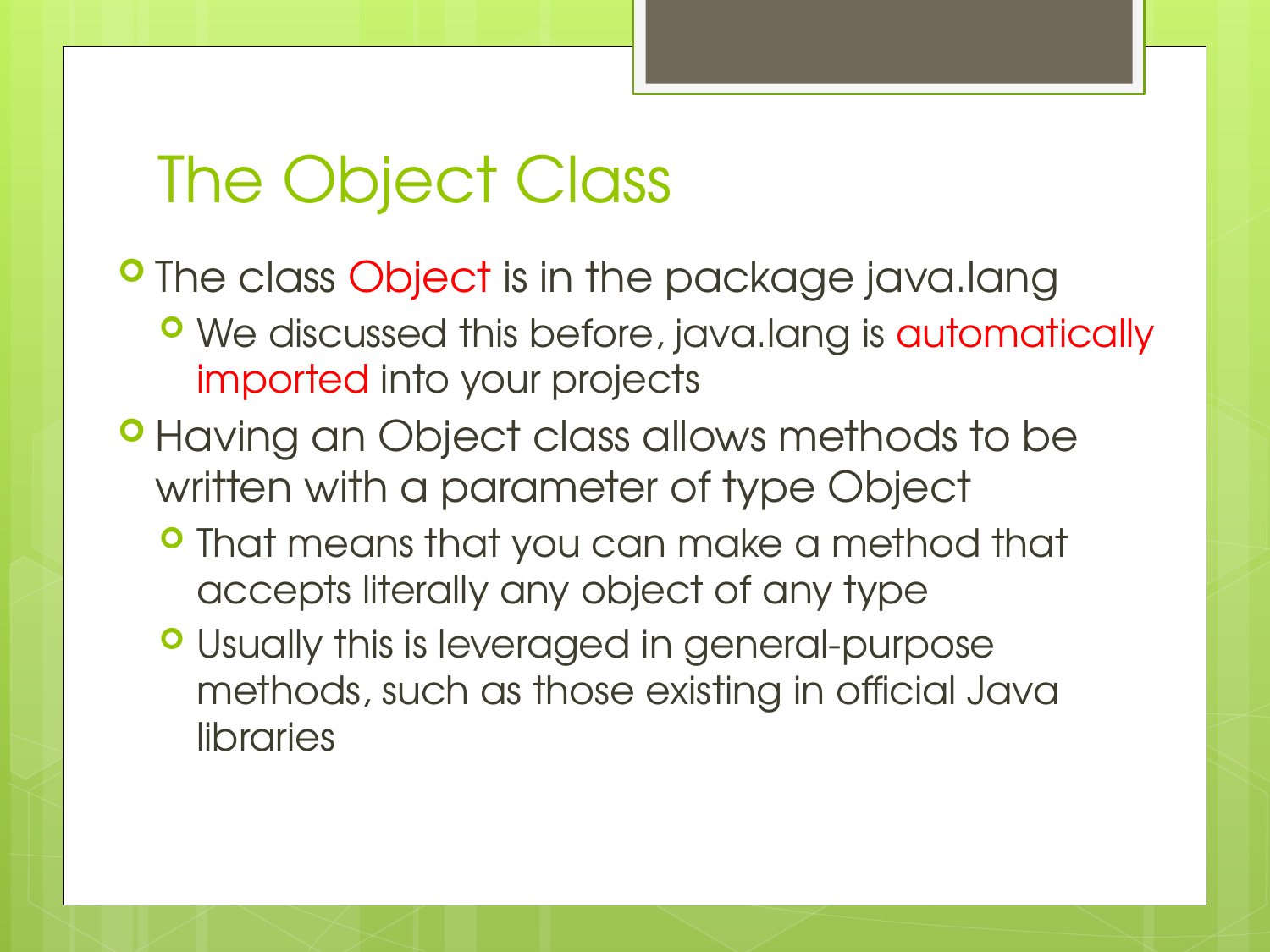

# The Object Class
The class Object is in the package java.lang
We discussed this before, java.lang is automatically imported into your projects
Having an Object class allows methods to be written with a parameter of type Object
That means that you can make a method that accepts literally any object of any type
Usually this is leveraged in general-purpose methods, such as those existing in official Java libraries